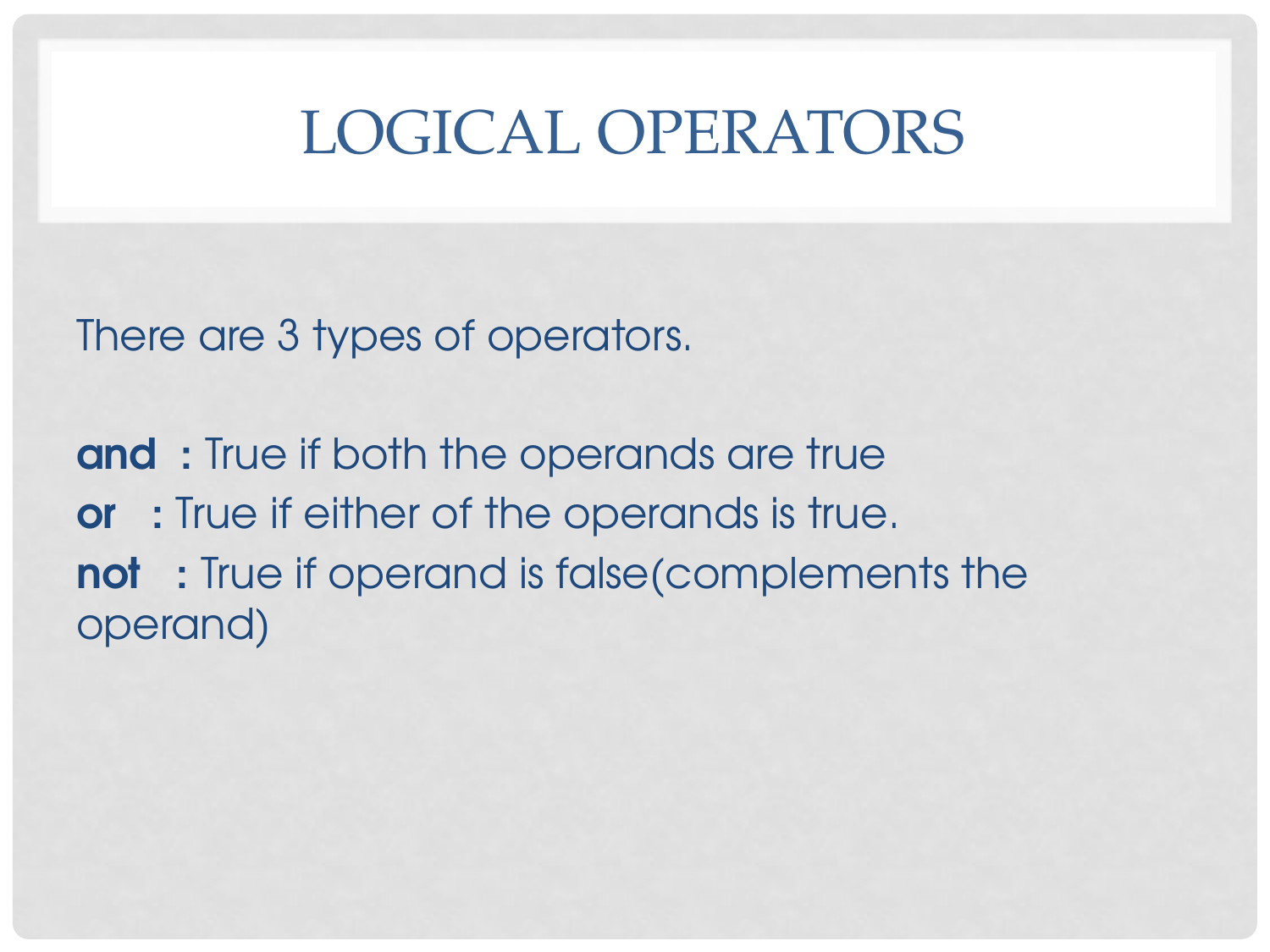

# Logical operators

There are 3 types of operators.

and  : True if both the operands are true
or   : True if either of the operands is true.
not   : True if operand is false(complements the operand)